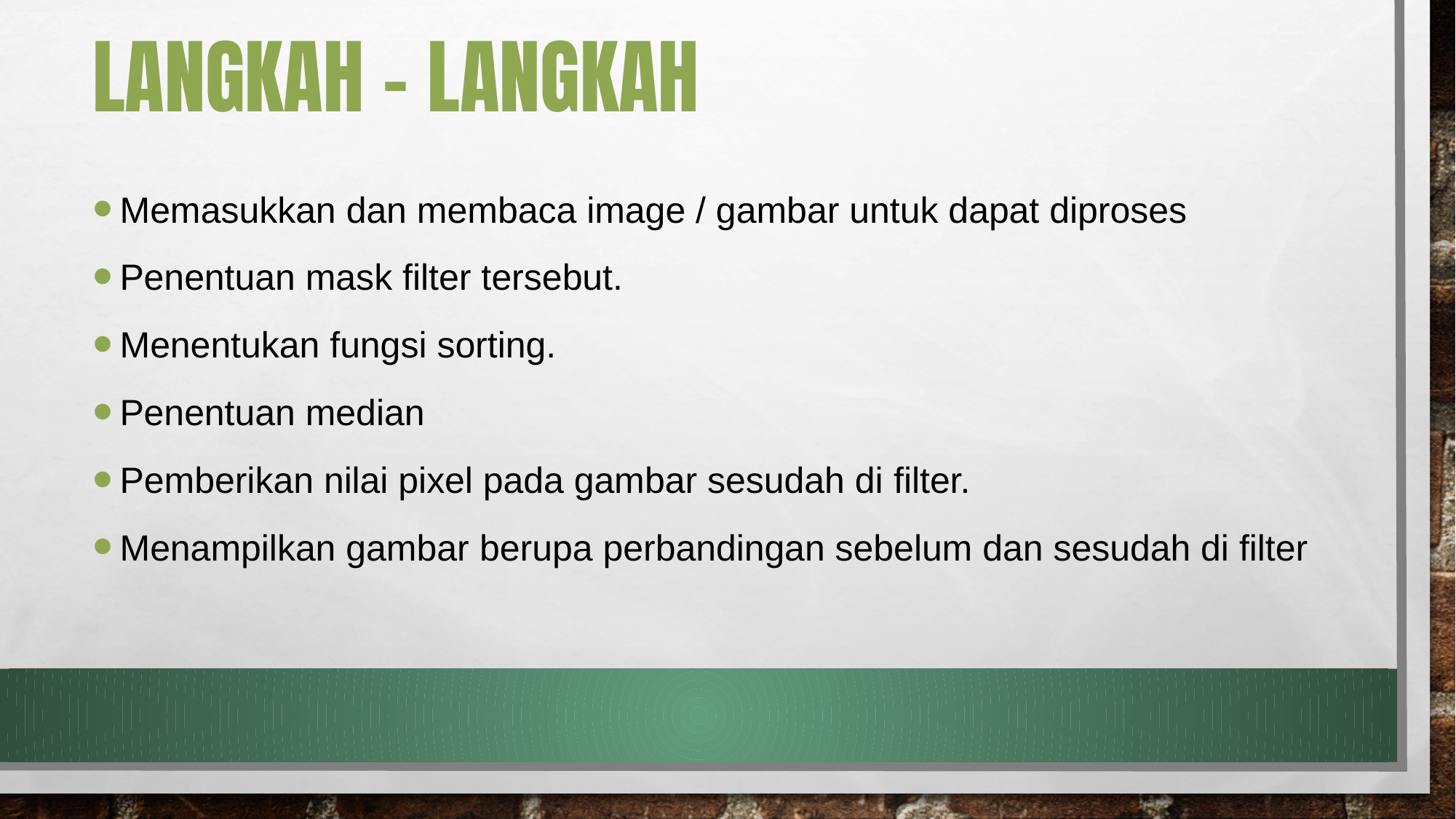

# LANGKAH - LANGKAH
Memasukkan dan membaca image / gambar untuk dapat diproses
Penentuan mask filter tersebut.
Menentukan fungsi sorting.
Penentuan median
Pemberikan nilai pixel pada gambar sesudah di filter.
Menampilkan gambar berupa perbandingan sebelum dan sesudah di filter